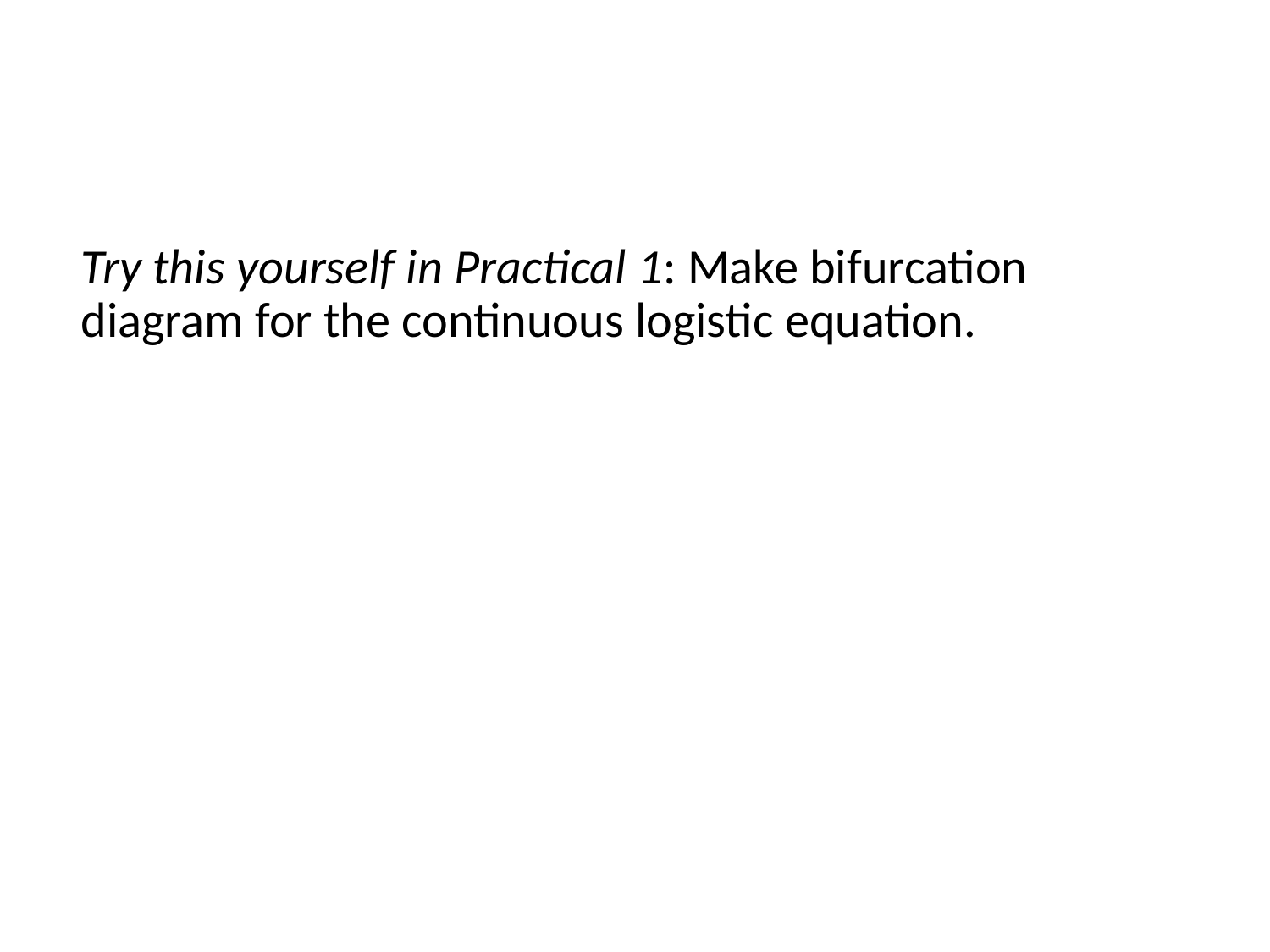

#
Try this yourself in Practical 1: Make bifurcation diagram for the continuous logistic equation.